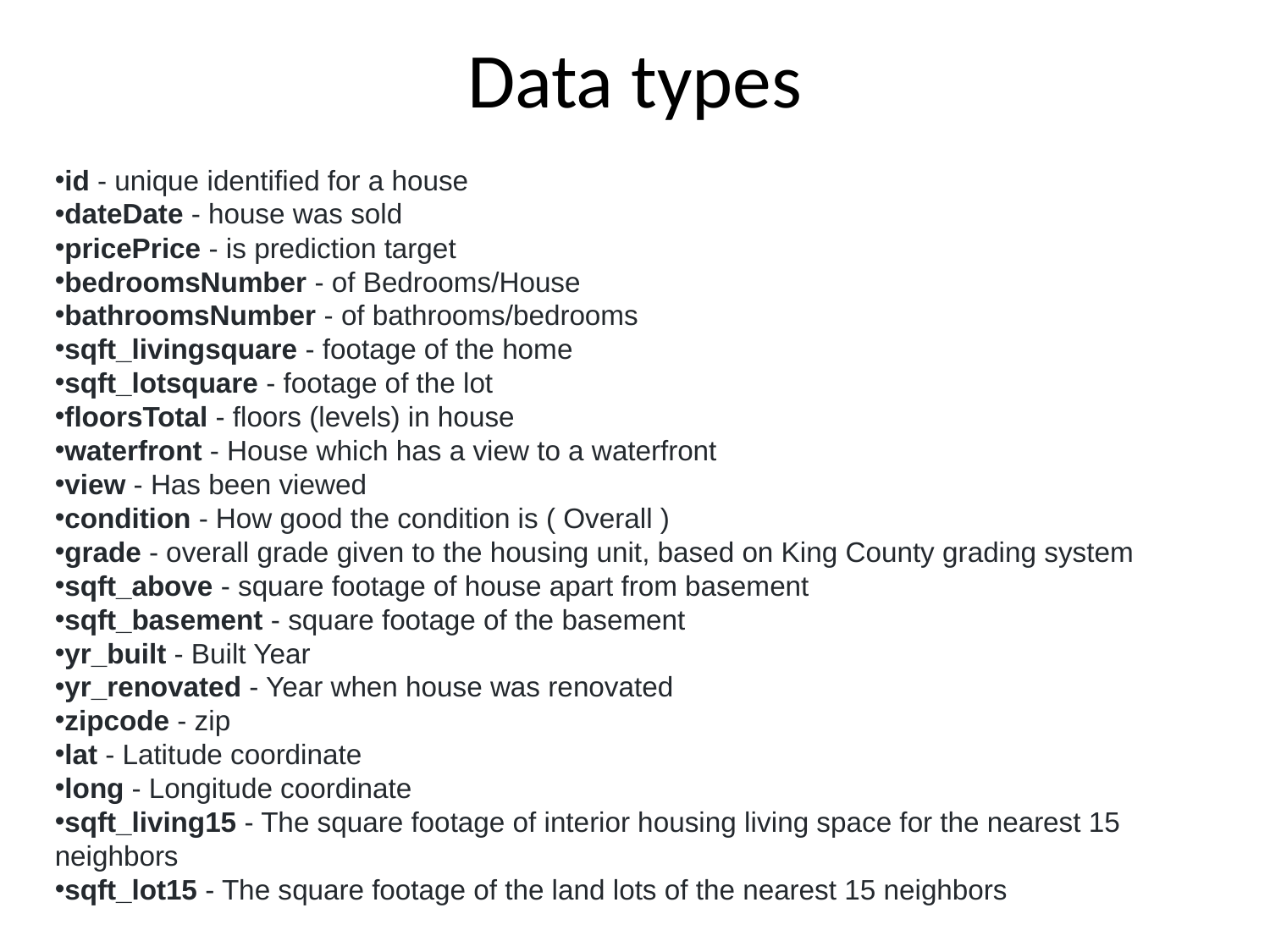

# Data types
id - unique identified for a house
dateDate - house was sold
pricePrice - is prediction target
bedroomsNumber - of Bedrooms/House
bathroomsNumber - of bathrooms/bedrooms
sqft_livingsquare - footage of the home
sqft_lotsquare - footage of the lot
floorsTotal - floors (levels) in house
waterfront - House which has a view to a waterfront
view - Has been viewed
condition - How good the condition is ( Overall )
grade - overall grade given to the housing unit, based on King County grading system
sqft_above - square footage of house apart from basement
sqft_basement - square footage of the basement
yr_built - Built Year
yr_renovated - Year when house was renovated
zipcode - zip
lat - Latitude coordinate
long - Longitude coordinate
sqft_living15 - The square footage of interior housing living space for the nearest 15 neighbors
sqft_lot15 - The square footage of the land lots of the nearest 15 neighbors